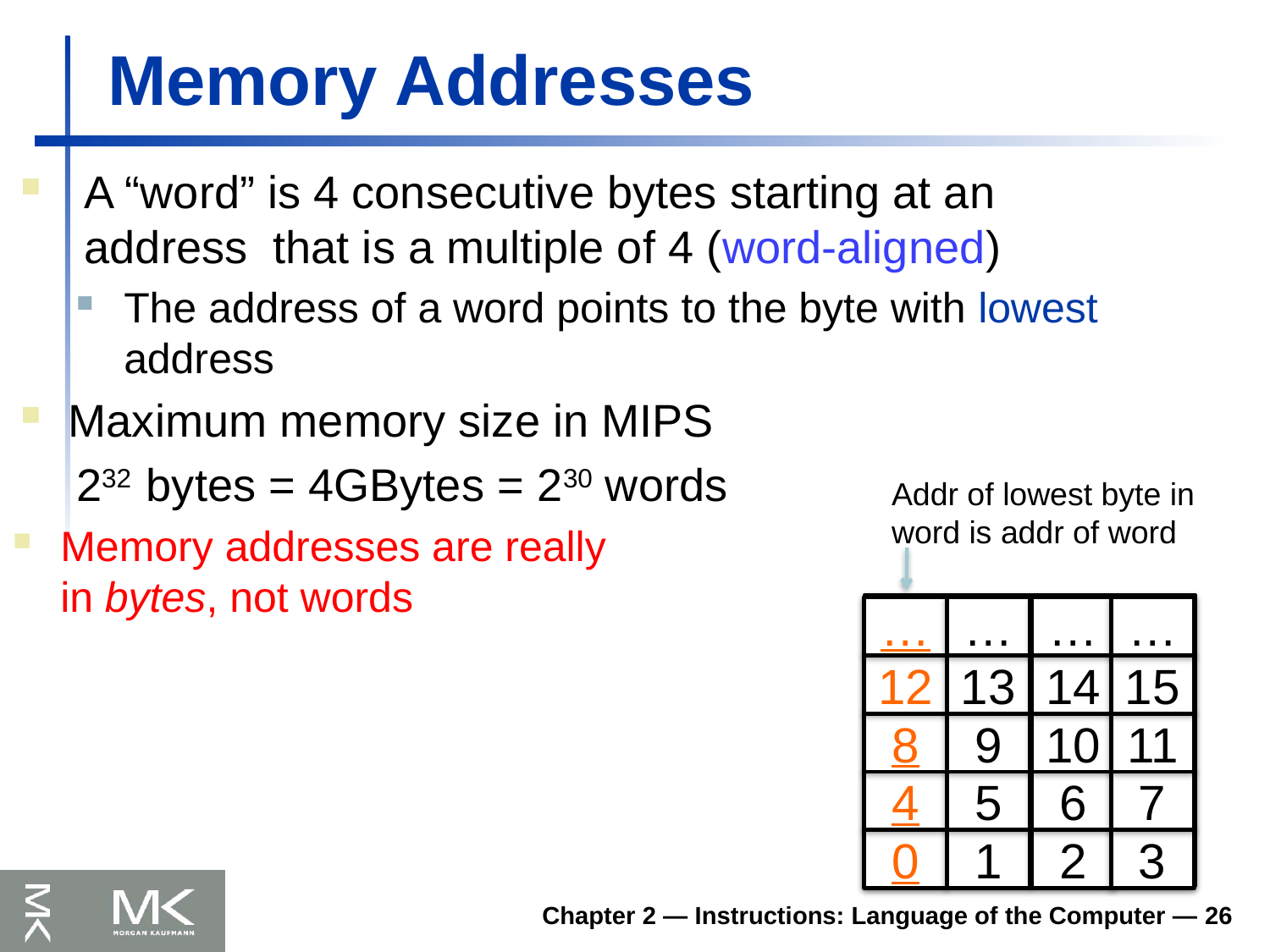

# Memory Addresses
A “word” is 4 consecutive bytes starting at an address  that is a multiple of 4 (word-aligned)
The address of a word points to the byte with lowest address
Maximum memory size in MIPS
232  bytes = 4GBytes = 230 words
Memory addresses are really
in bytes, not words
Addr of lowest byte in
word is addr of word
…
3
2
1
0
…
12
8
4
0
…
13
9
5
1
…
14
10
6
2
…
15
11
7
3
Chapter 2 — Instructions: Language of the Computer — 26